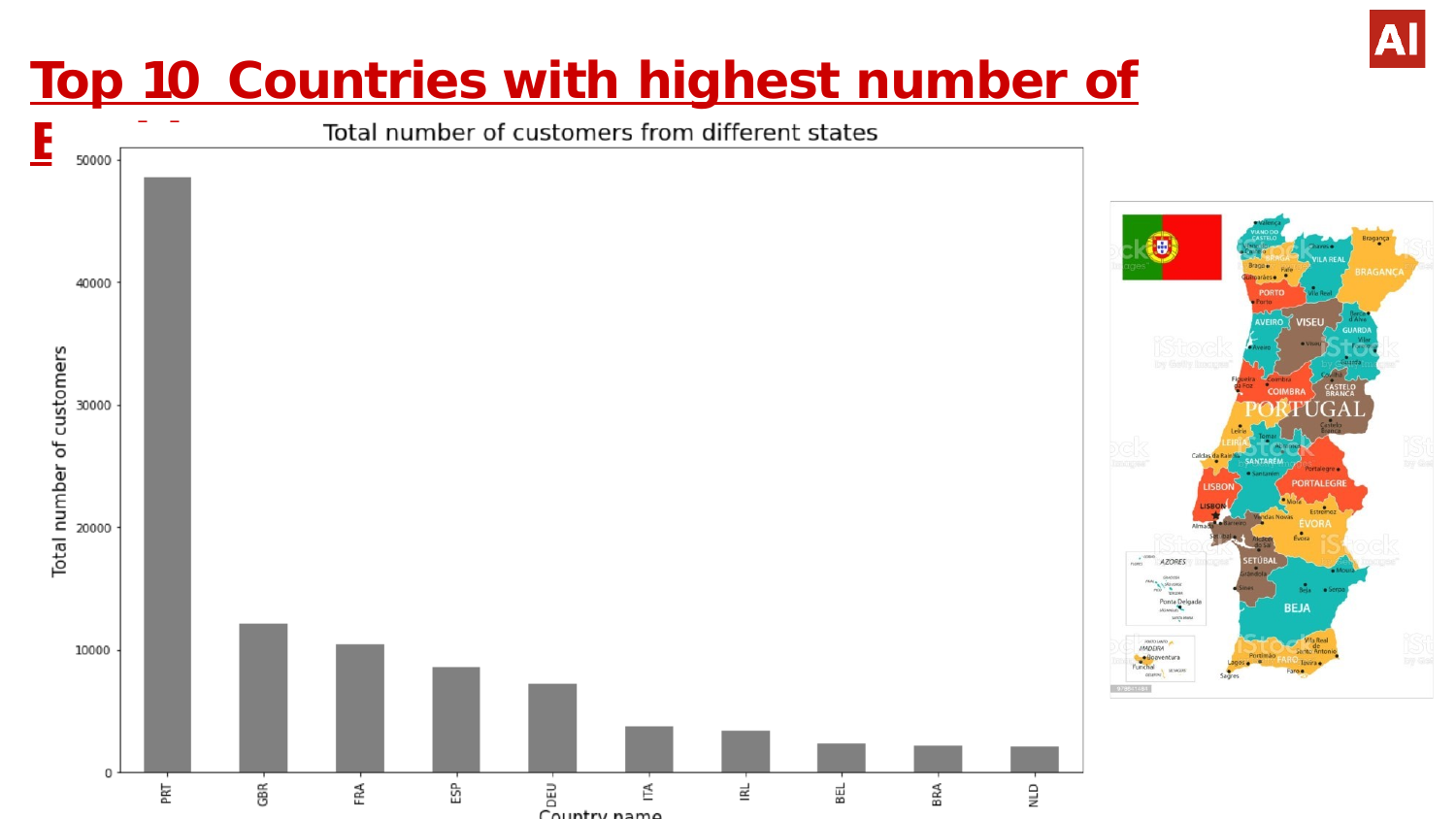

# Top 10  Countries with highest number of Bookings